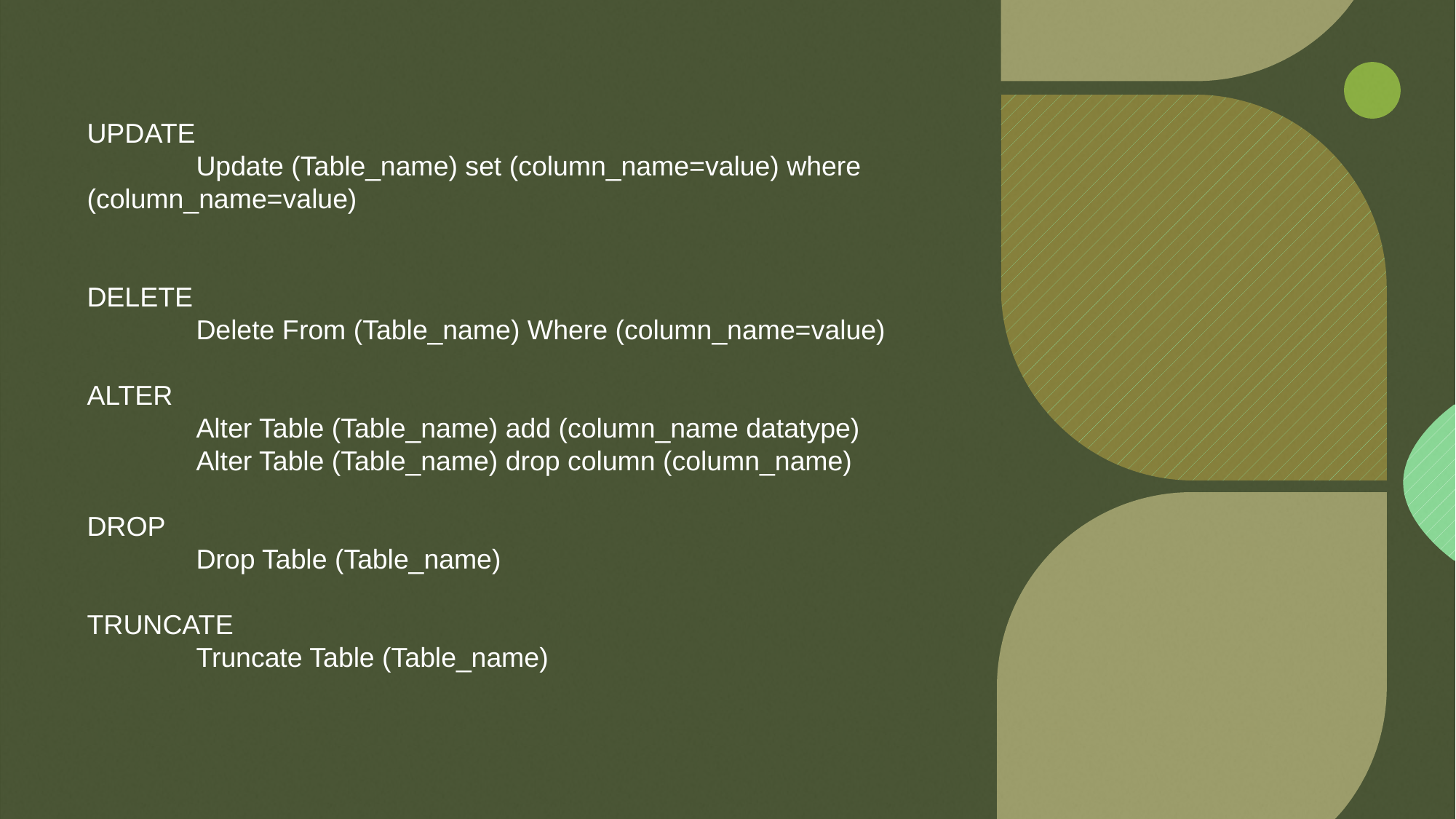

UPDATE
	Update (Table_name) set (column_name=value) where (column_name=value)

DELETE
	Delete From (Table_name) Where (column_name=value)

ALTER
	Alter Table (Table_name) add (column_name datatype)
	Alter Table (Table_name) drop column (column_name)

DROP
	Drop Table (Table_name)

TRUNCATE
	Truncate Table (Table_name)